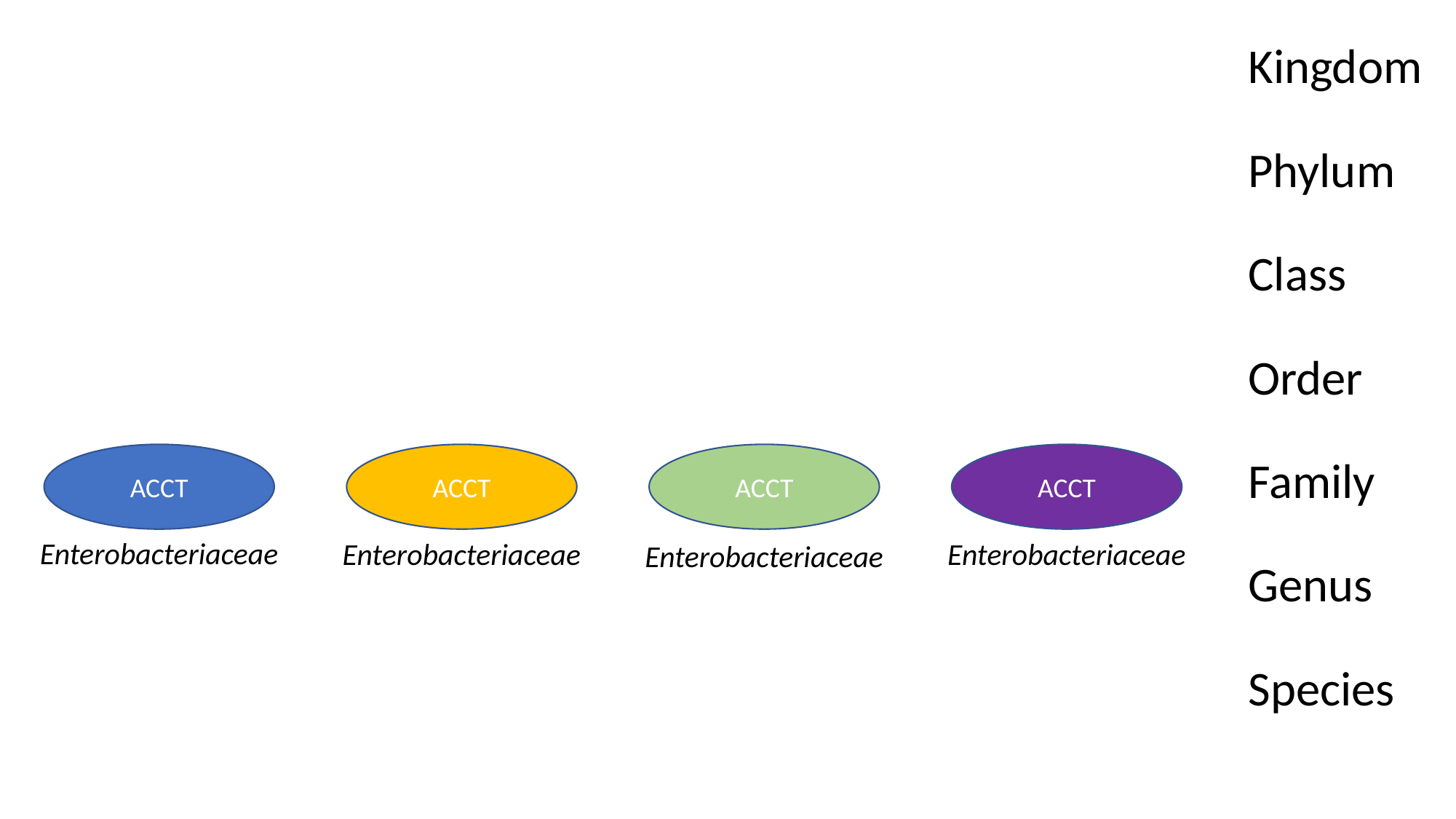

Kingdom
Phylum
Class
Order
ACCT
Family
ACCT
ACCT
ACCT
Enterobacteriaceae
Enterobacteriaceae
Enterobacteriaceae
Enterobacteriaceae
Genus
Species